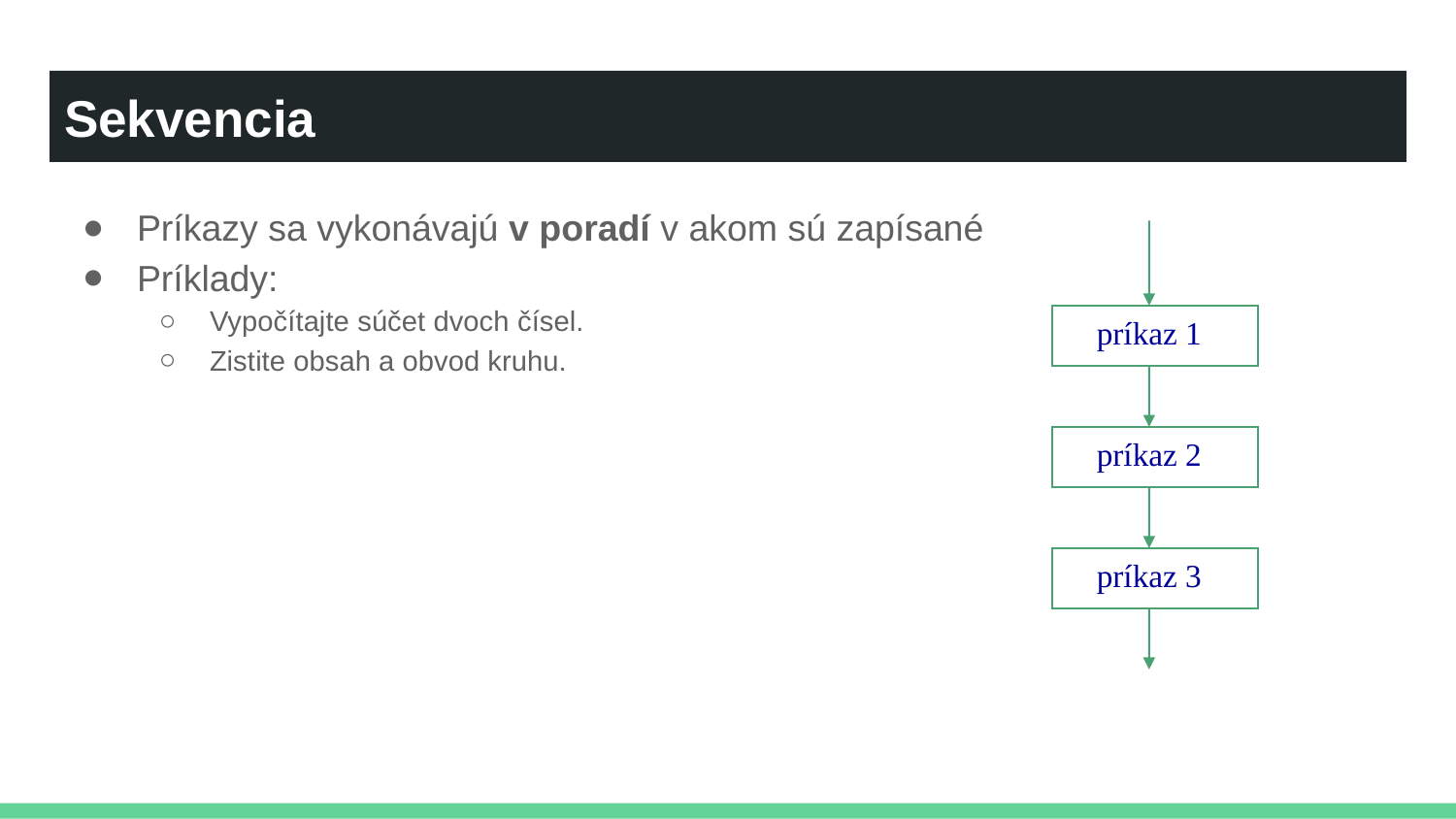

# Sekvencia
Príkazy sa vykonávajú v poradí v akom sú zapísané
Príklady:
Vypočítajte súčet dvoch čísel.
Zistite obsah a obvod kruhu.

príkaz 1
príkaz 2
príkaz 3